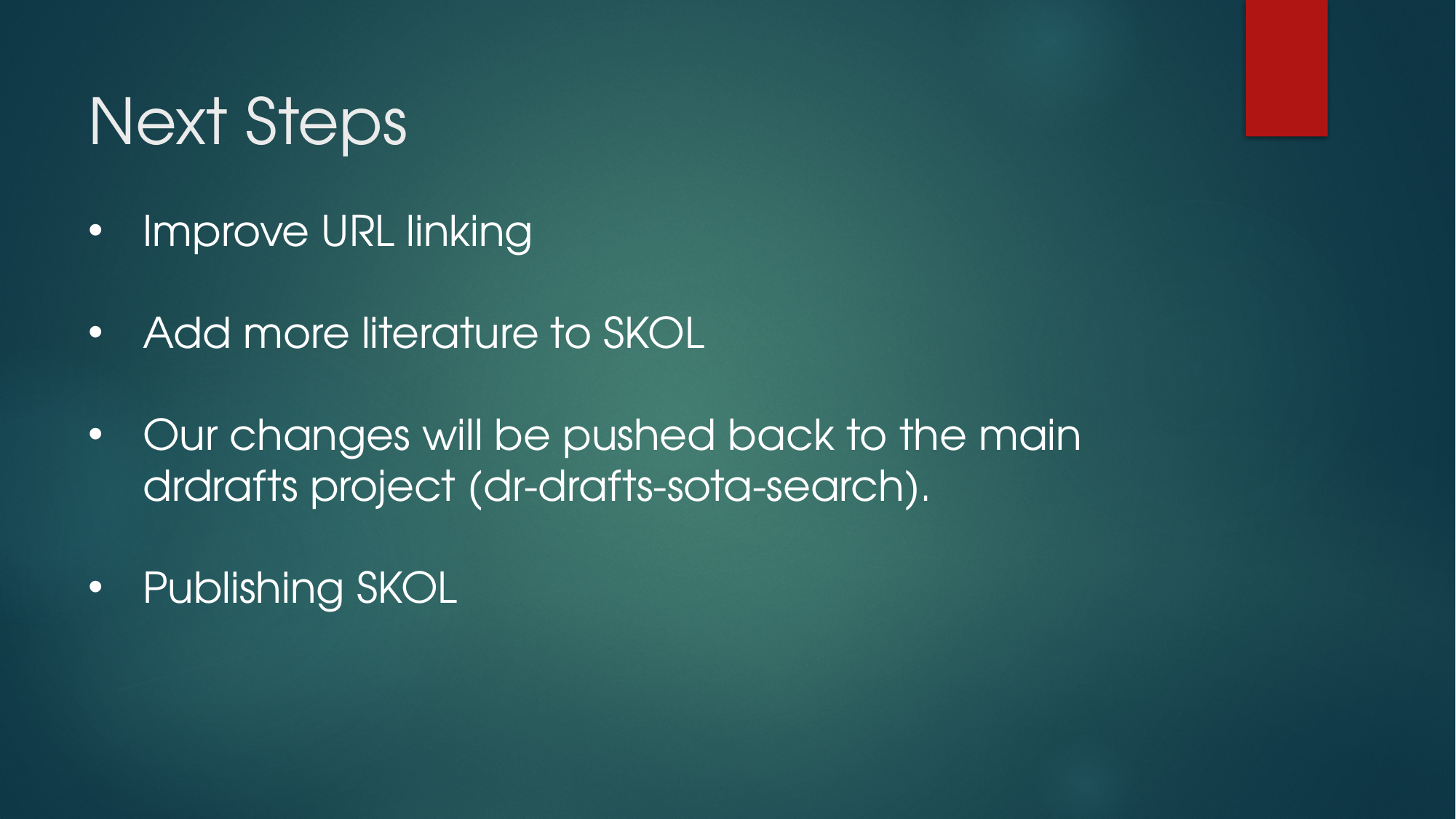

# Next Steps
Improve URL linking

Add more literature to SKOL

Our changes will be pushed back to the main drdrafts project (dr-drafts-sota-search).

Publishing SKOL